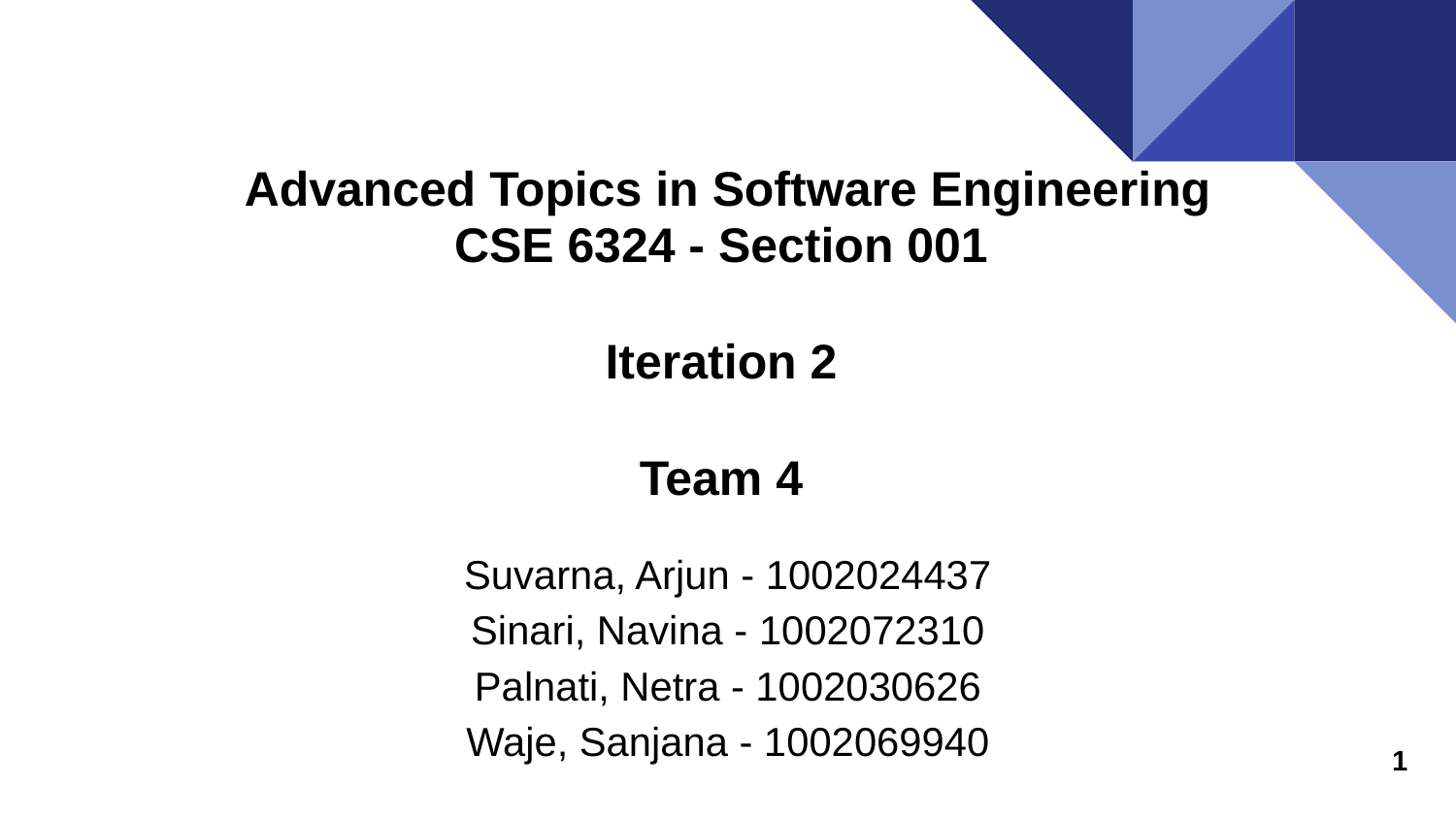

Advanced Topics in Software Engineering
CSE 6324 - Section 001

Iteration 2

Team 4
# Inception
Suvarna, Arjun - 1002024437
Sinari, Navina - 1002072310
Palnati, Netra - 1002030626
Waje, Sanjana - 1002069940

1